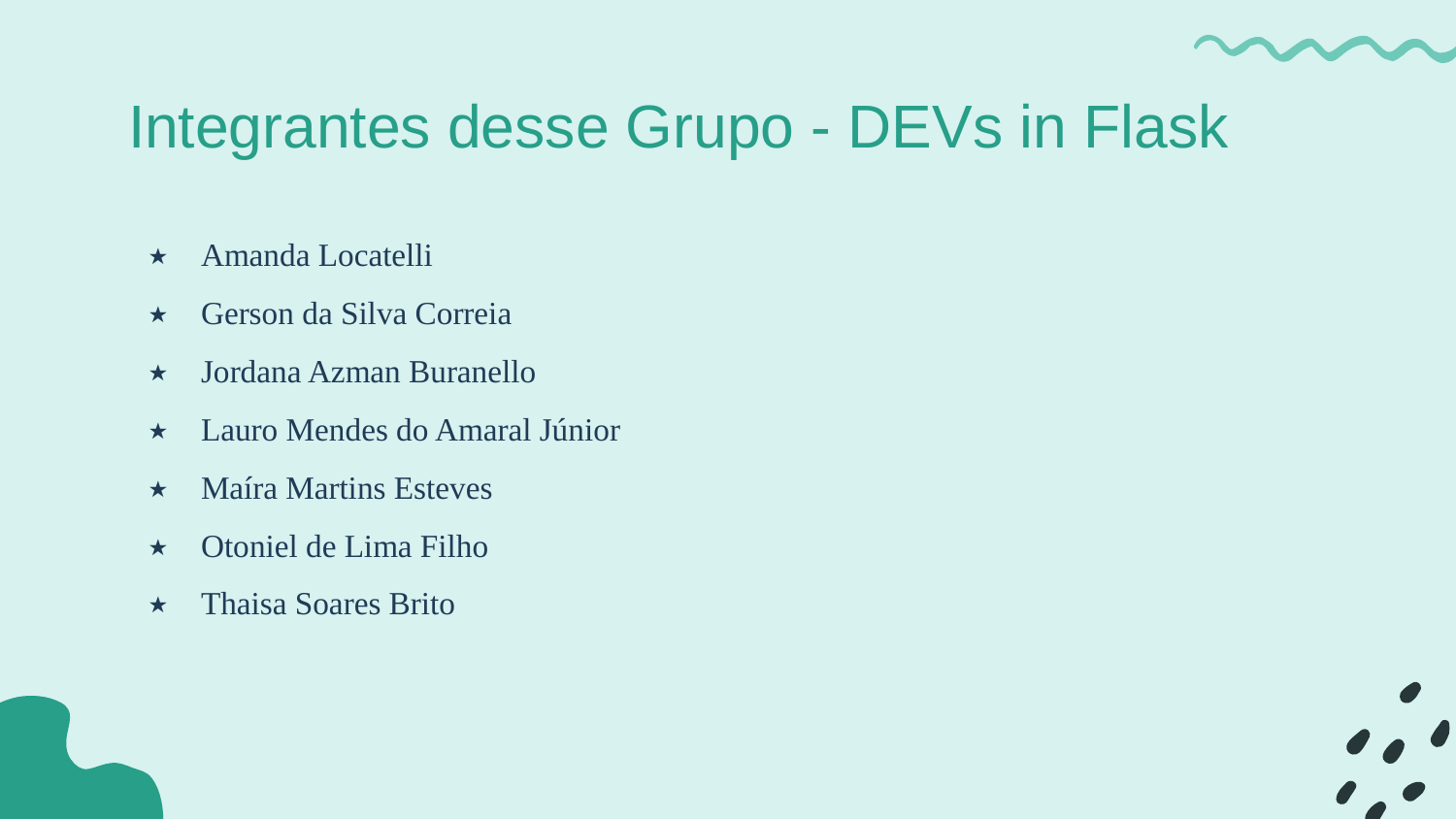

# Integrantes desse Grupo - DEVs in Flask
Amanda Locatelli
Gerson da Silva Correia
Jordana Azman Buranello
Lauro Mendes do Amaral Júnior
Maíra Martins Esteves
Otoniel de Lima Filho
Thaisa Soares Brito